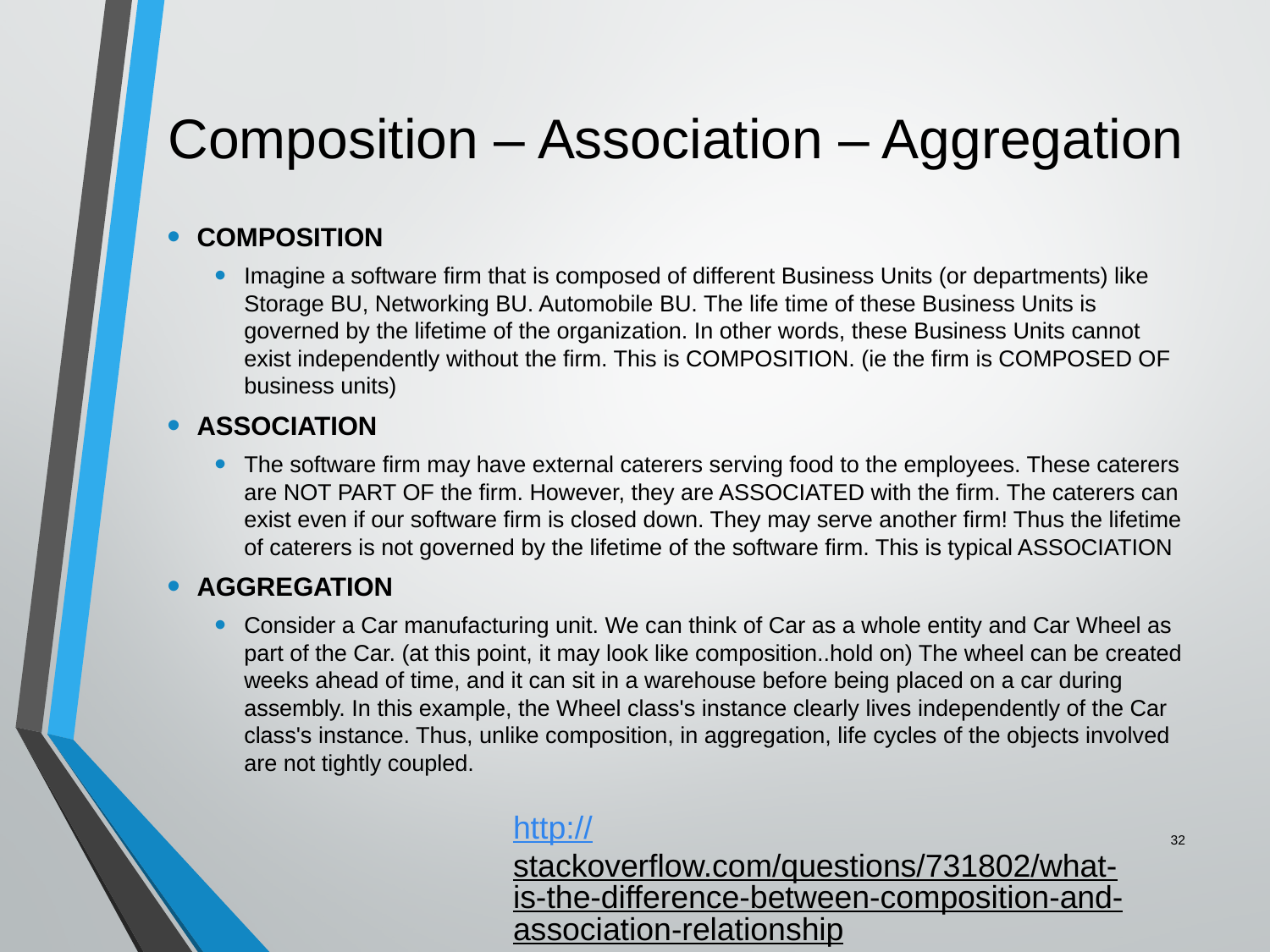

# Composition – Association – Aggregation
COMPOSITION
Imagine a software firm that is composed of different Business Units (or departments) like Storage BU, Networking BU. Automobile BU. The life time of these Business Units is governed by the lifetime of the organization. In other words, these Business Units cannot exist independently without the firm. This is COMPOSITION. (ie the firm is COMPOSED OF business units)
ASSOCIATION
The software firm may have external caterers serving food to the employees. These caterers are NOT PART OF the firm. However, they are ASSOCIATED with the firm. The caterers can exist even if our software firm is closed down. They may serve another firm! Thus the lifetime of caterers is not governed by the lifetime of the software firm. This is typical ASSOCIATION
AGGREGATION
Consider a Car manufacturing unit. We can think of Car as a whole entity and Car Wheel as part of the Car. (at this point, it may look like composition..hold on) The wheel can be created weeks ahead of time, and it can sit in a warehouse before being placed on a car during assembly. In this example, the Wheel class's instance clearly lives independently of the Car class's instance. Thus, unlike composition, in aggregation, life cycles of the objects involved are not tightly coupled.

http://stackoverflow.com/questions/731802/what-is-the-difference-between-composition-and-association-relationship
32